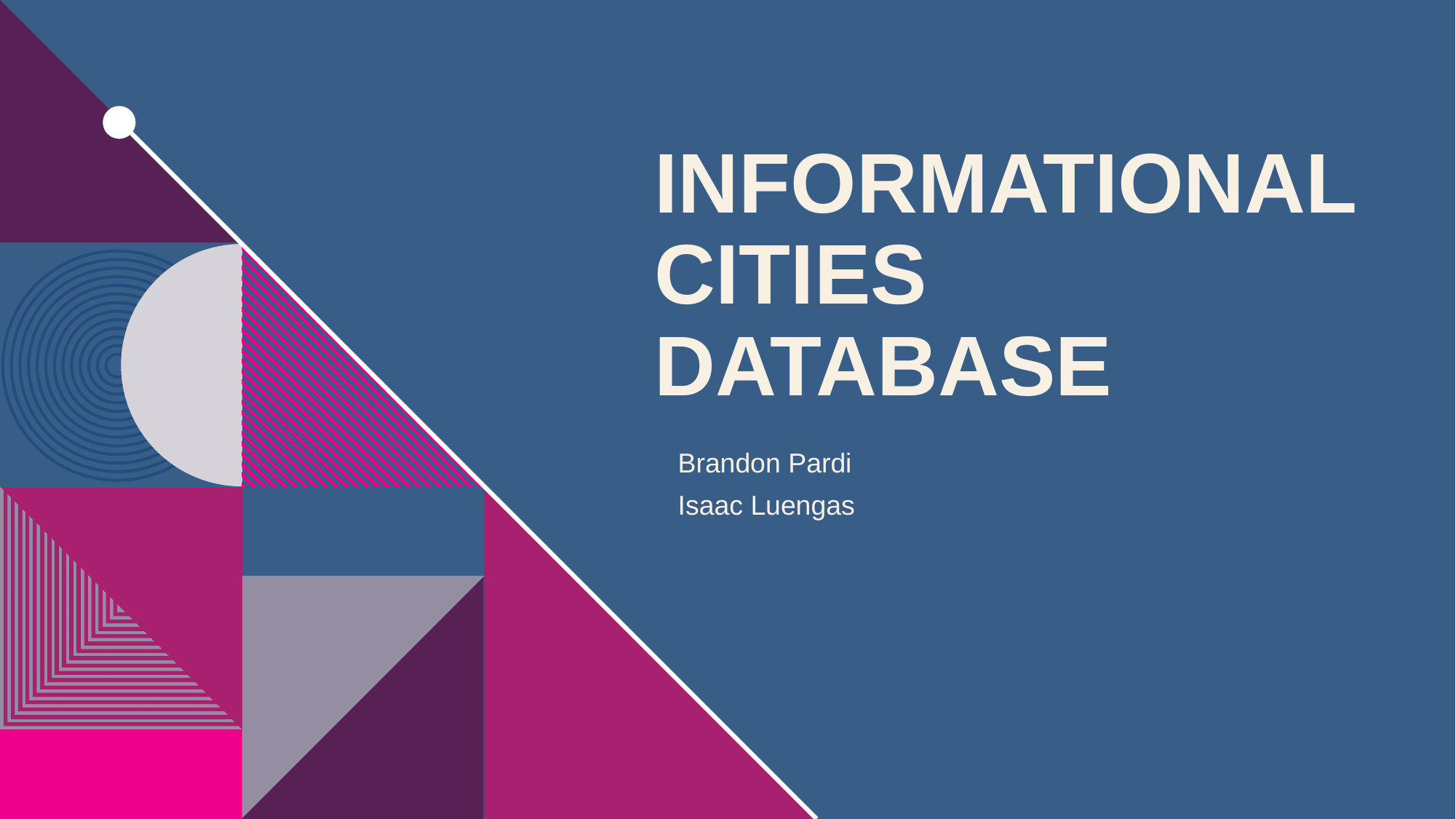

# Informational Cities Database
Brandon Pardi
Isaac Luengas